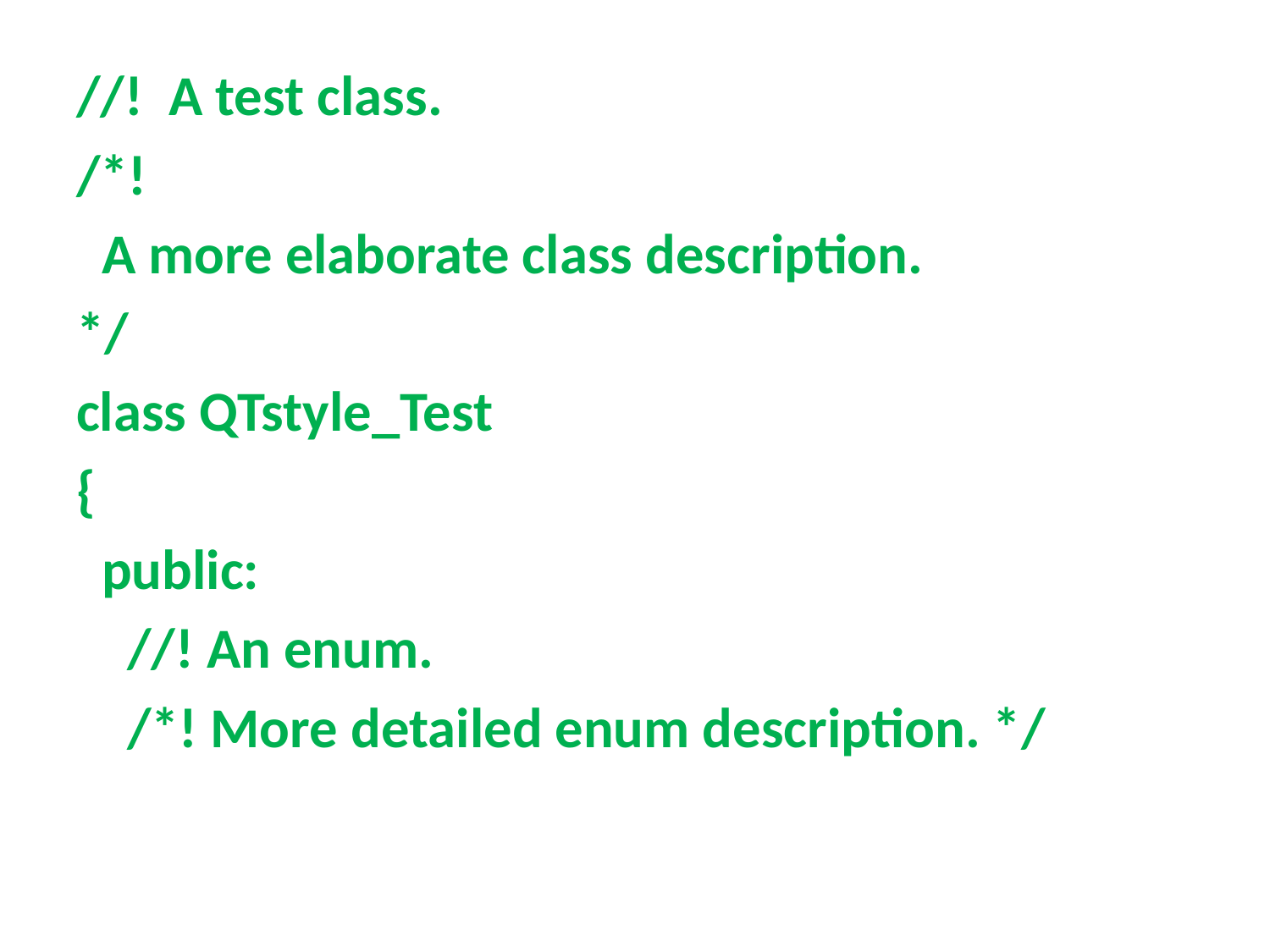

//!  A test class.
/*!
  A more elaborate class description.
*/
class QTstyle_Test
{
  public:
    //! An enum.
    /*! More detailed enum description. */